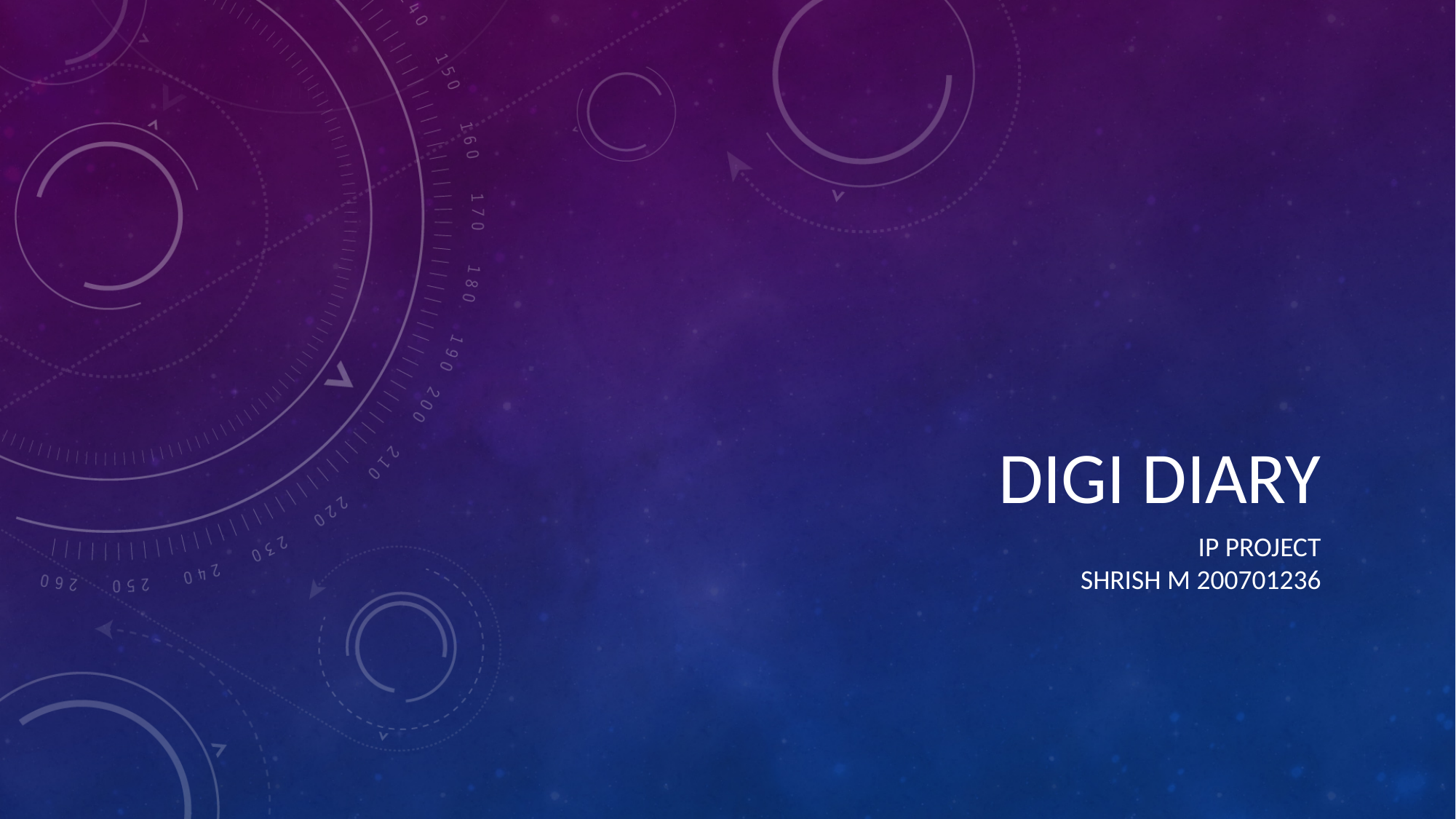

# Digi Diary
IP Project
Shrish M 200701236